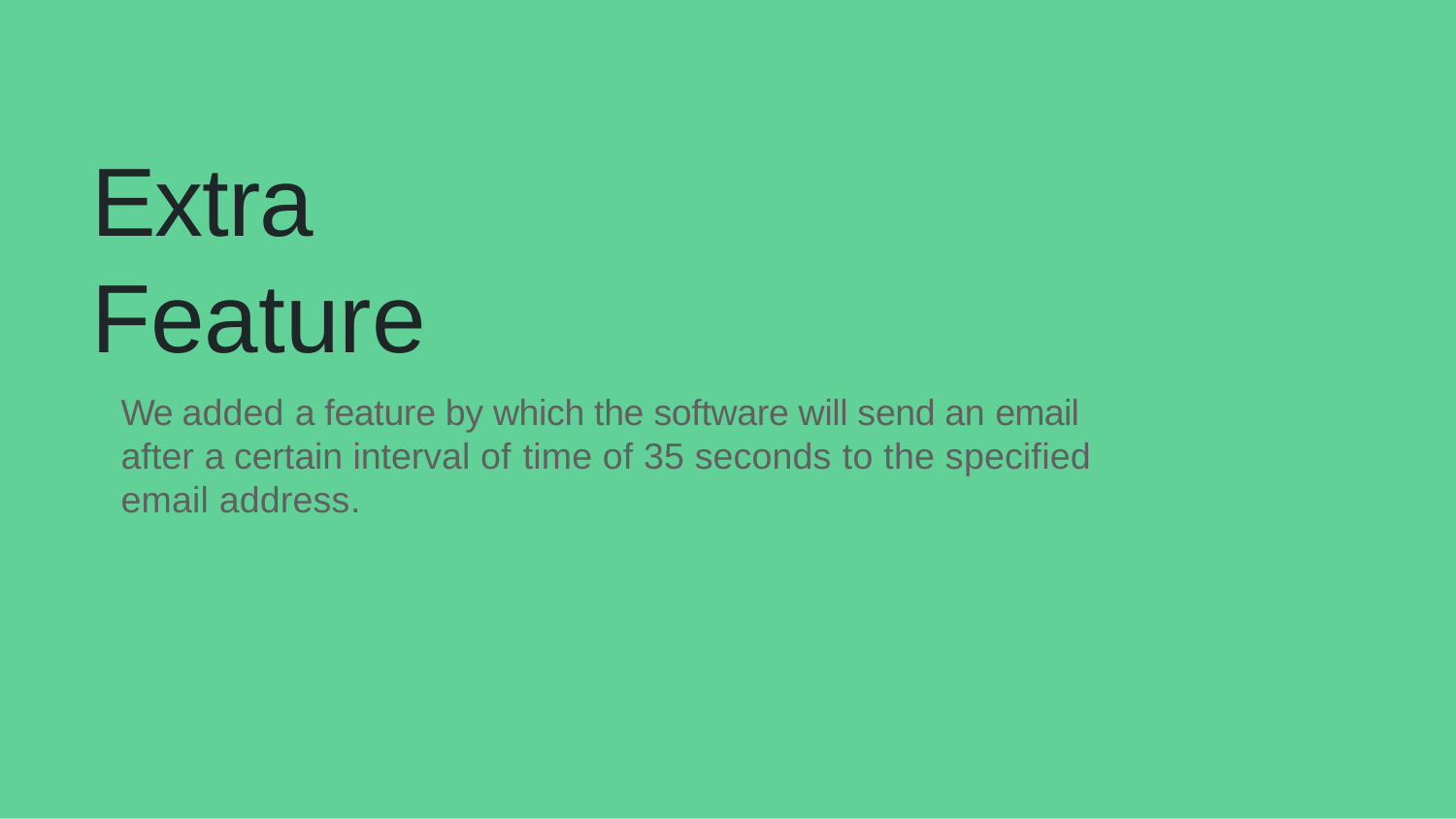

Extra Feature
We added a feature by which the software will send an email after a certain interval of time of 35 seconds to the specified email address.